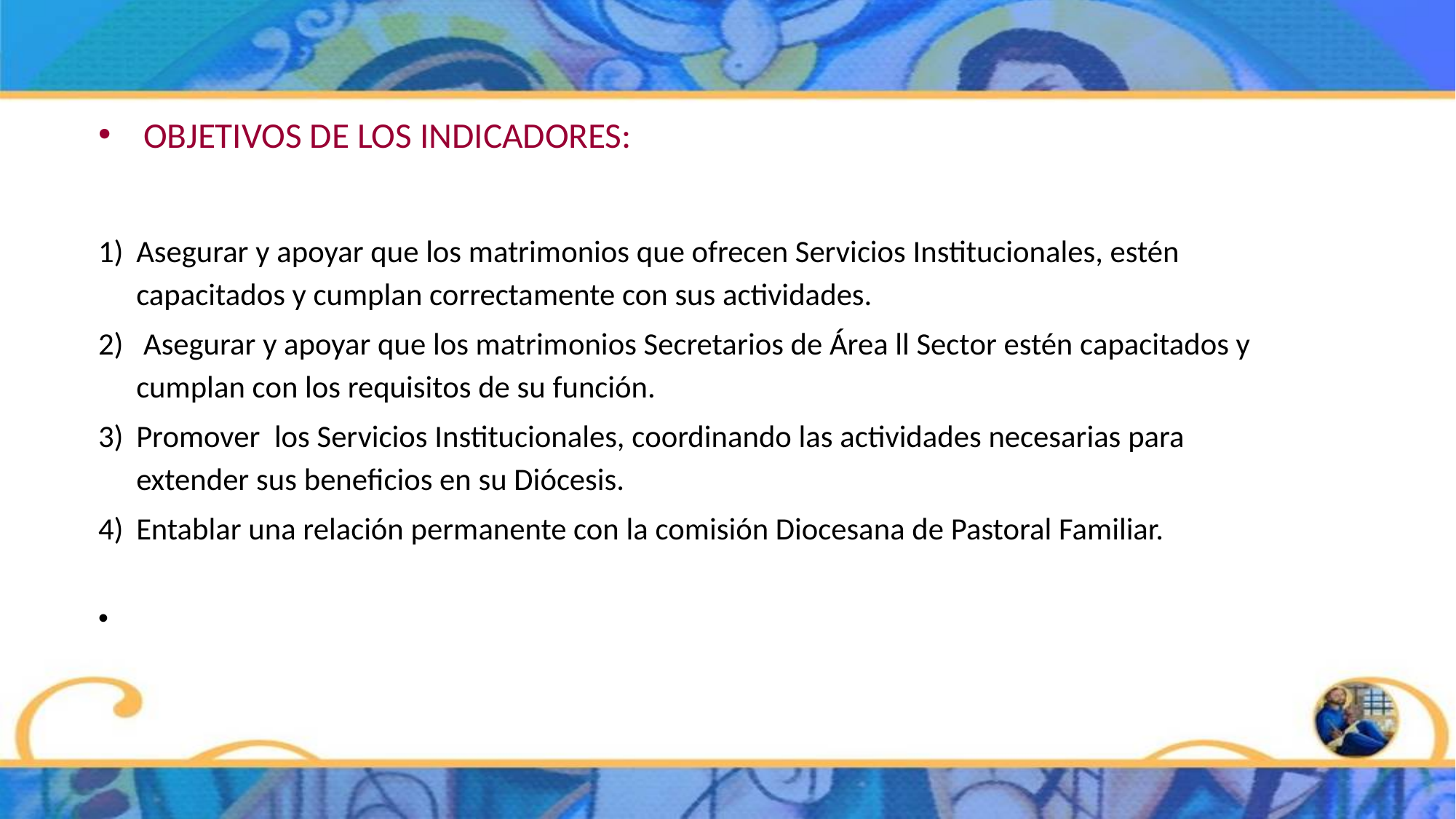

OBJETIVOS DE LOS INDICADORES:

Asegurar y apoyar que los matrimonios que ofrecen Servicios Institucionales, estén capacitados y cumplan correctamente con sus actividades.
 Asegurar y apoyar que los matrimonios Secretarios de Área ll Sector estén capacitados y cumplan con los requisitos de su función.
Promover  los Servicios Institucionales, coordinando las actividades necesarias para extender sus beneficios en su Diócesis.
Entablar una relación permanente con la comisión Diocesana de Pastoral Familiar.